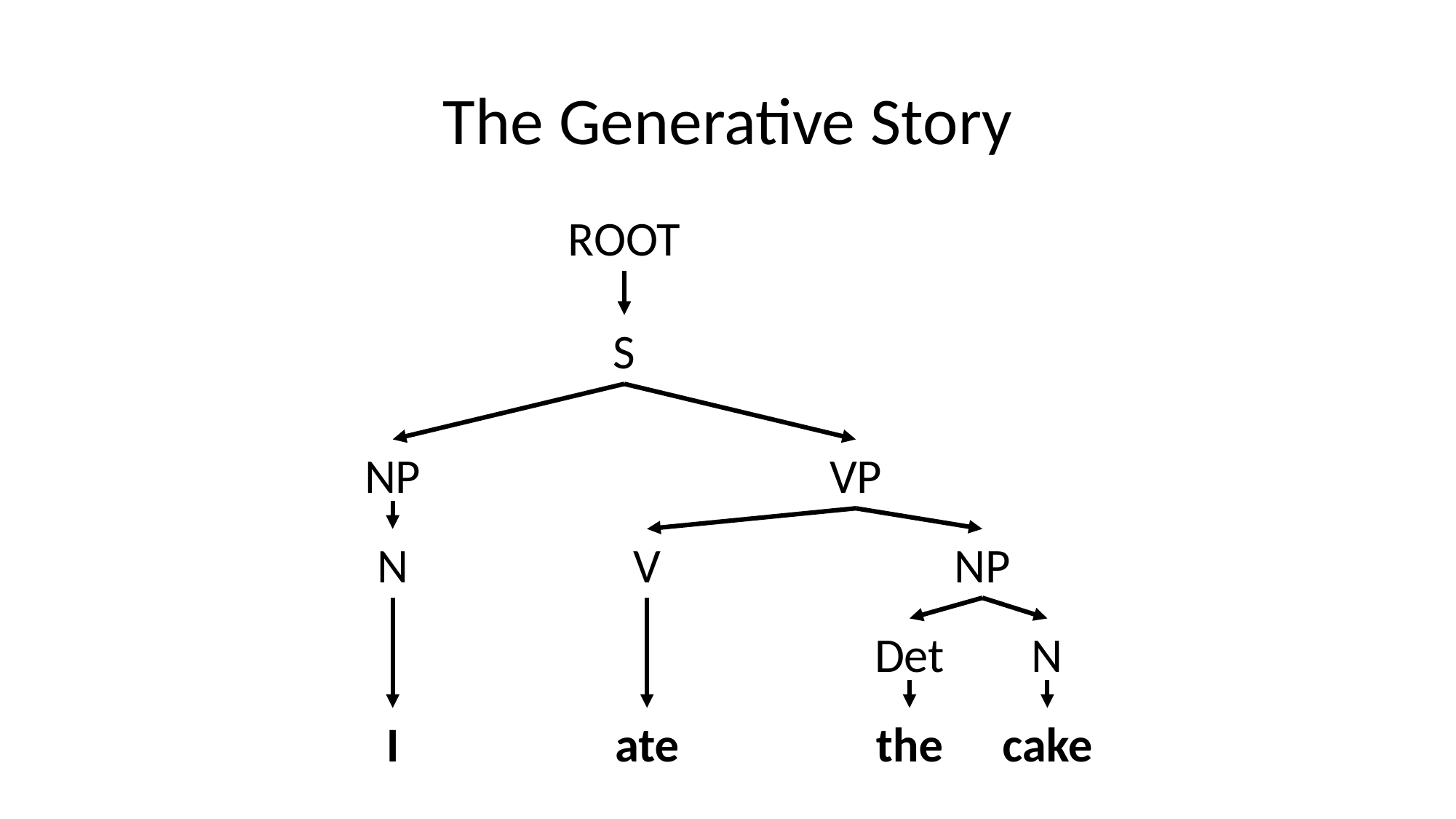

# The Generative Story
ROOT
S
NP
VP
N
V
NP
Det
N
I
ate
the
cake